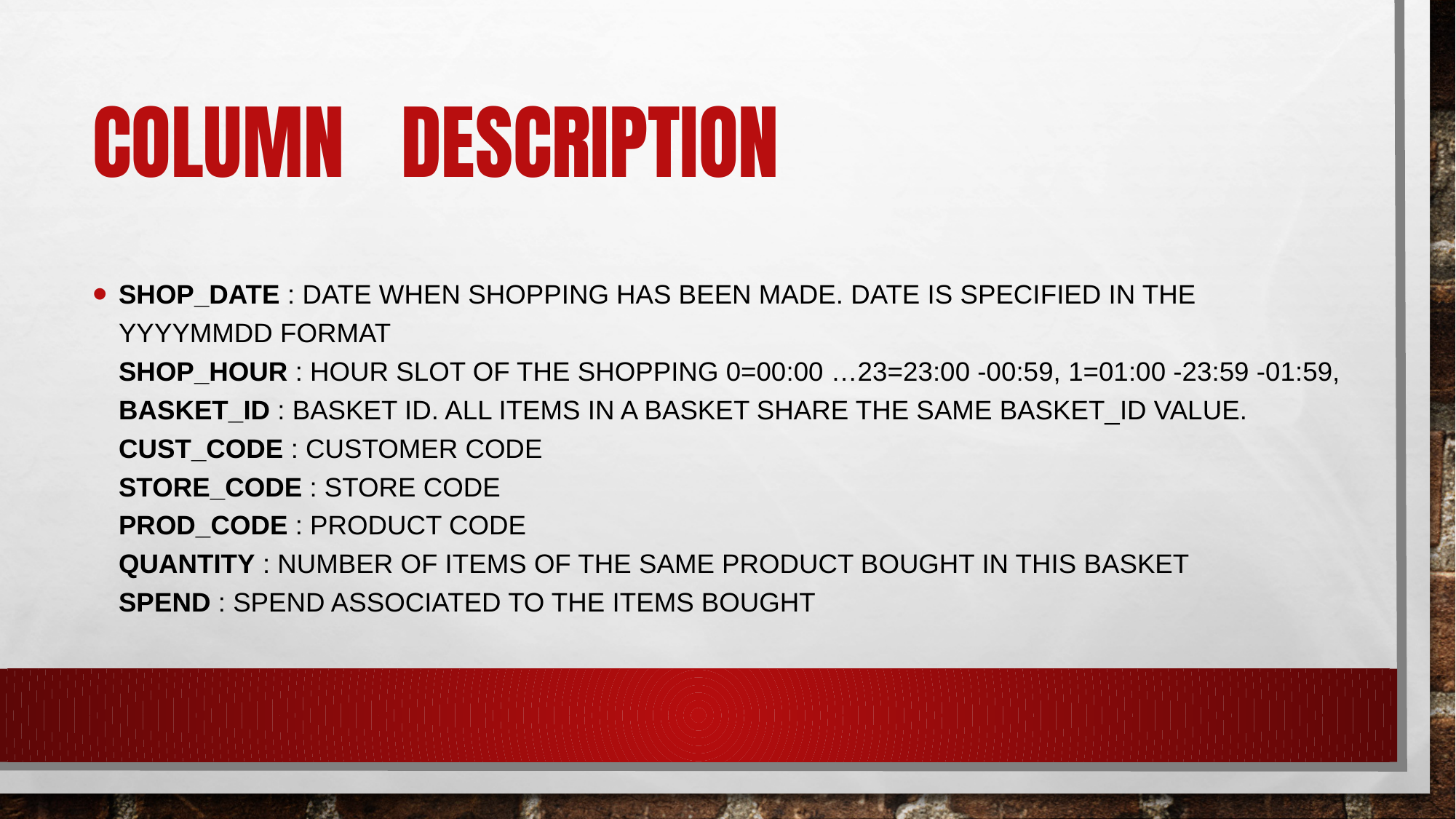

# Column   Description
SHOP_DATE : Date when shopping has been made. Date is specified in the yyyymmdd format
SHOP_HOUR : Hour slot of the shopping 0=00:00 …23=23:00 -00:59, 1=01:00 -23:59 -01:59,
BASKET_ID : Basket ID. All items in a basket share the same basket_id value.
CUST_CODE : Customer Code 
STORE_CODE : Store Code 
PROD_CODE : Product Code 
QUANTITY : Number of items of the same product bought in this basket
SPEND : Spend associated to the items bought